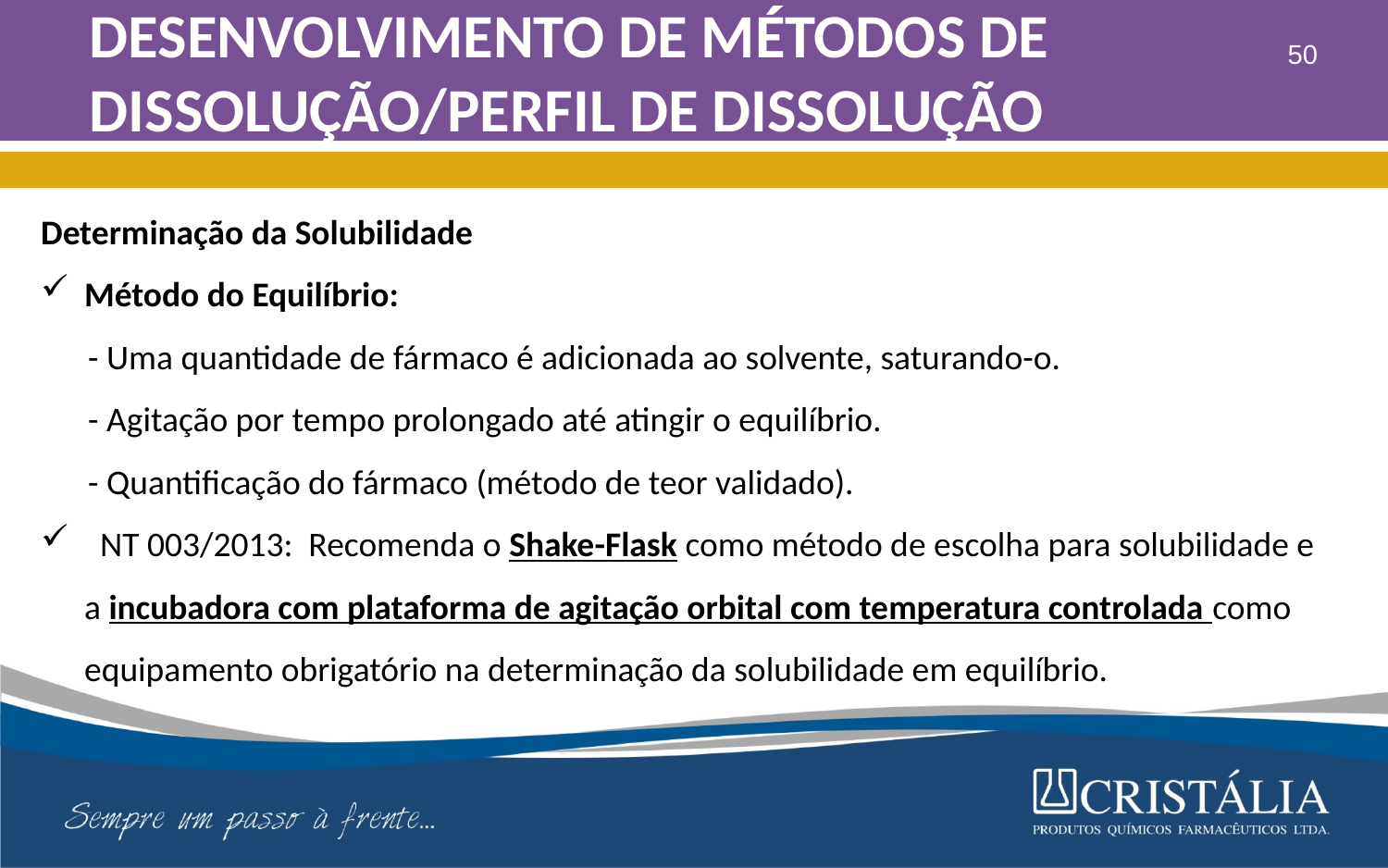

# DESENVOLVIMENTO DE MÉTODOS DE DISSOLUÇÃO/PERFIL DE DISSOLUÇÃO
50
Determinação da Solubilidade
Método do Equilíbrio:
      - Uma quantidade de fármaco é adicionada ao solvente, saturando-o.
      - Agitação por tempo prolongado até atingir o equilíbrio.
      - Quantificação do fármaco (método de teor validado).
  NT 003/2013:  Recomenda o Shake-Flask como método de escolha para solubilidade e a incubadora com plataforma de agitação orbital com temperatura controlada como equipamento obrigatório na determinação da solubilidade em equilíbrio.